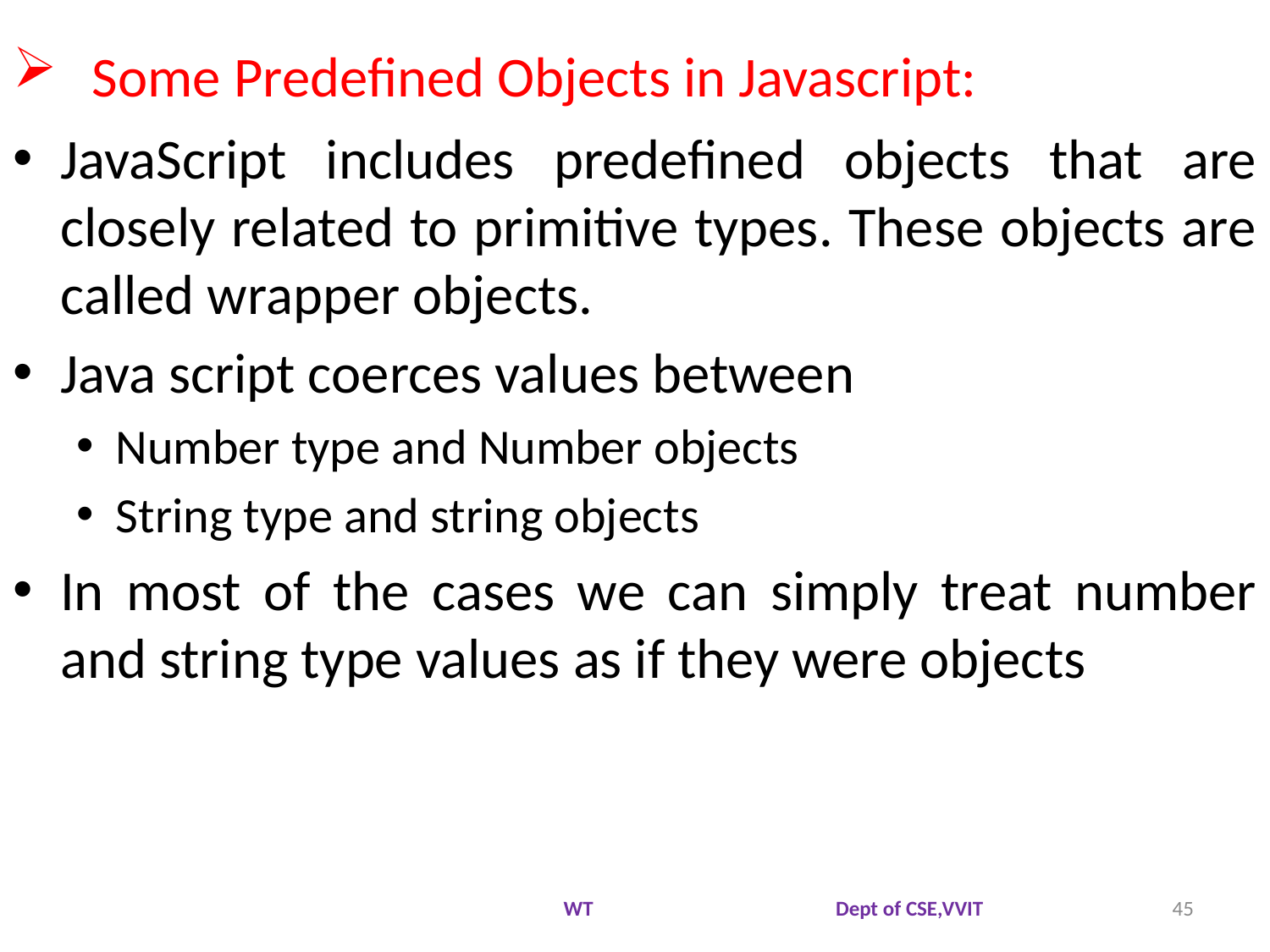

# Some Predefined Objects in Javascript:
JavaScript includes predefined objects that are closely related to primitive types. These objects are called wrapper objects.
Java script coerces values between
Number type and Number objects
String type and string objects
In most of the cases we can simply treat number and string type values as if they were objects
WT                                                  Dept of CSE,VVIT
45